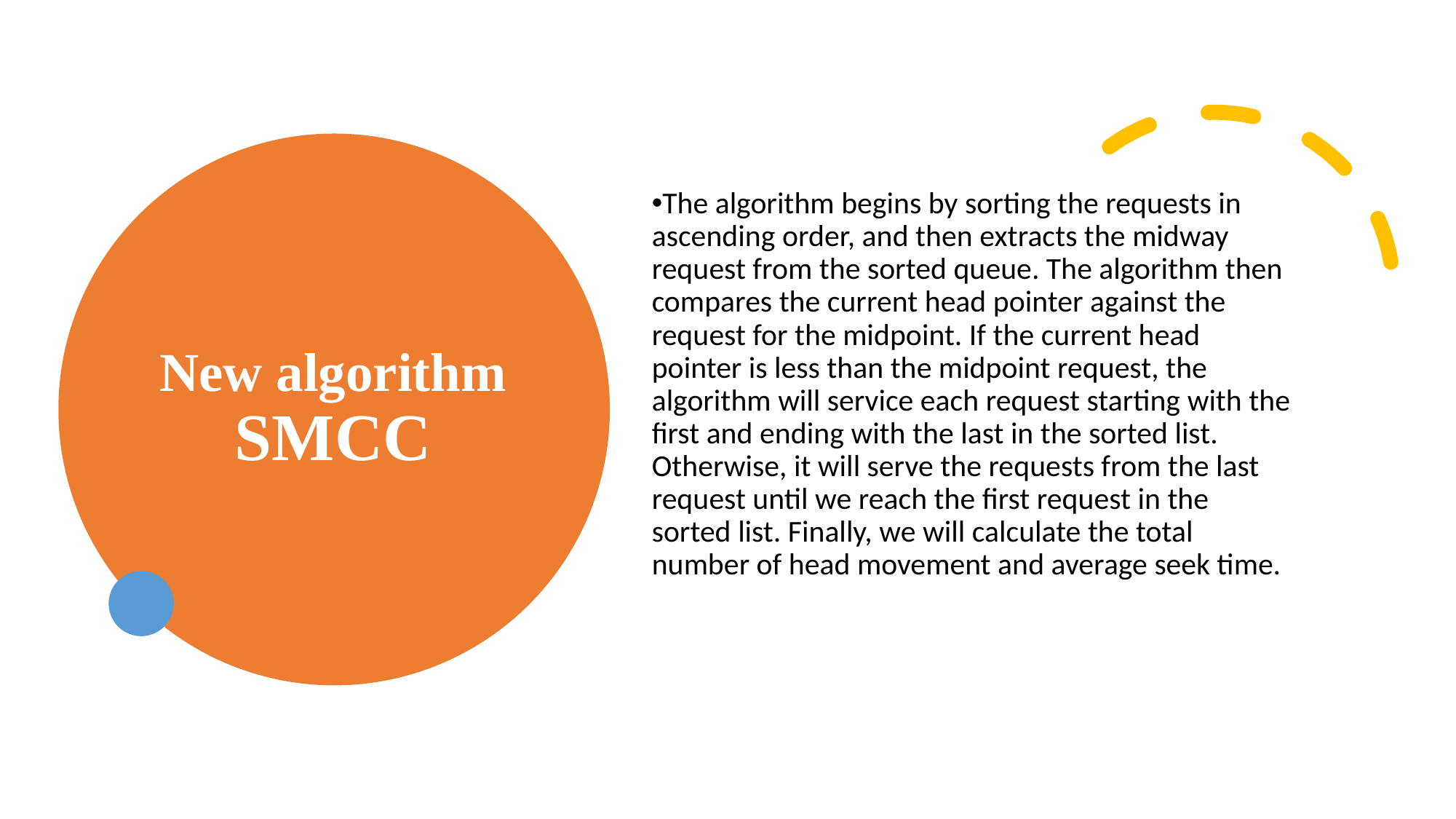

# New algorithm SMCC
The algorithm begins by sorting the requests in ascending order, and then extracts the midway request from the sorted queue. The algorithm then compares the current head pointer against the request for the midpoint. If the current head pointer is less than the midpoint request, the algorithm will service each request starting with the first and ending with the last in the sorted list. Otherwise, it will serve the requests from the last request until we reach the first request in the sorted list. Finally, we will calculate the total number of head movement and average seek time.